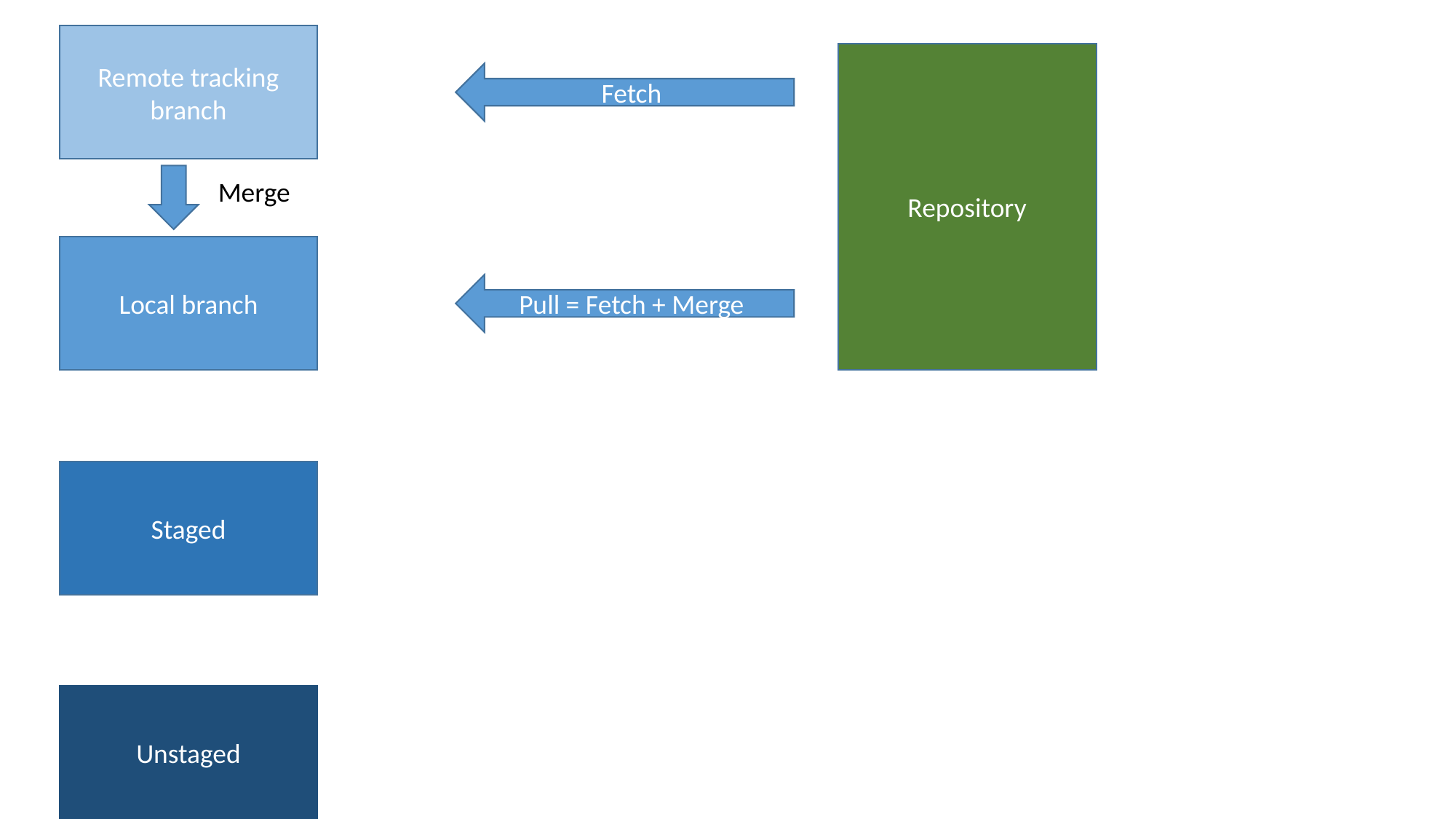

Remote tracking branch
Repository
Fetch

Merge
Local branch
Pull = Fetch + Merge
Staged
Unstaged